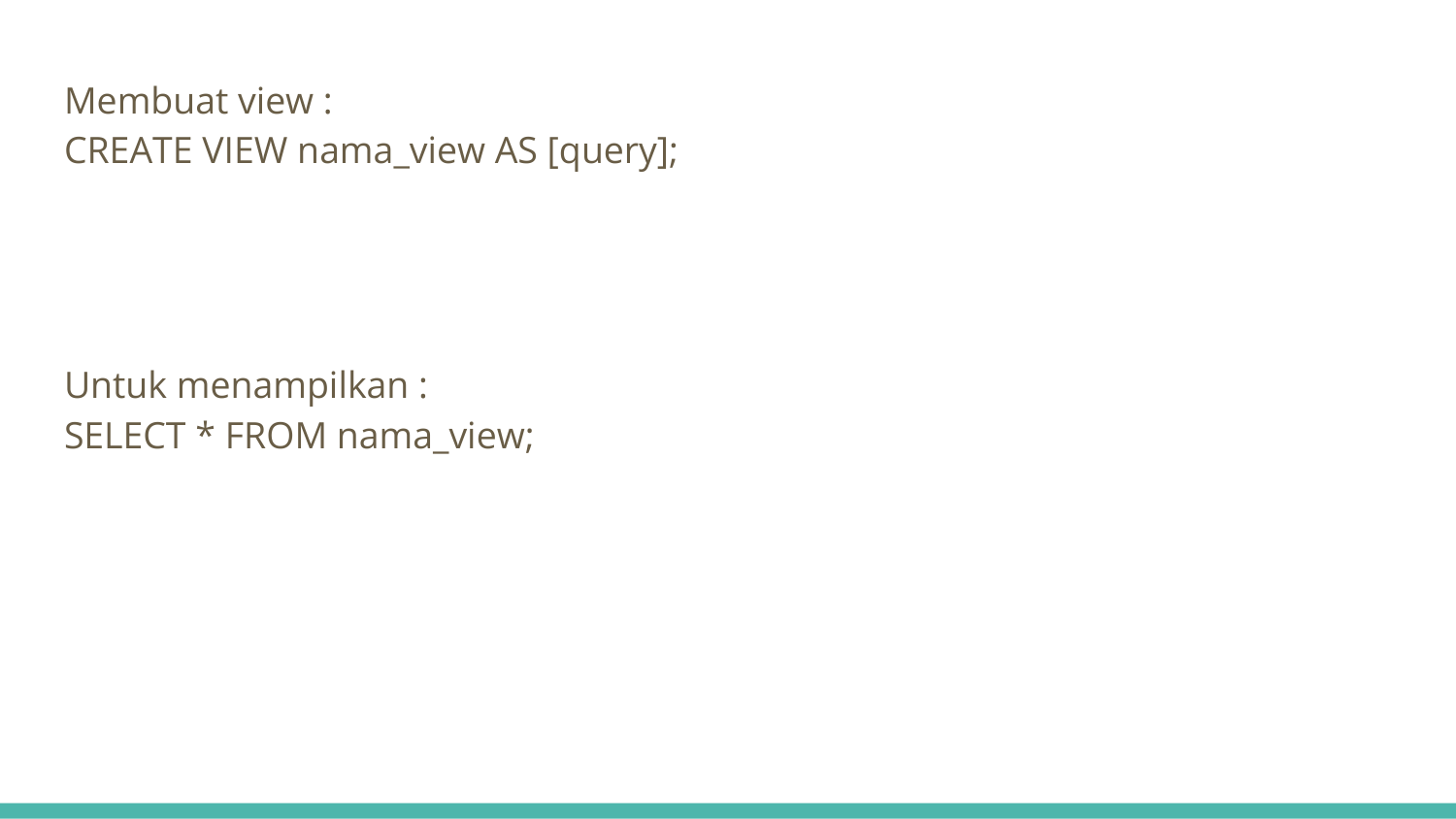

Membuat view :
CREATE VIEW nama_view AS [query];

Untuk menampilkan :
SELECT * FROM nama_view;